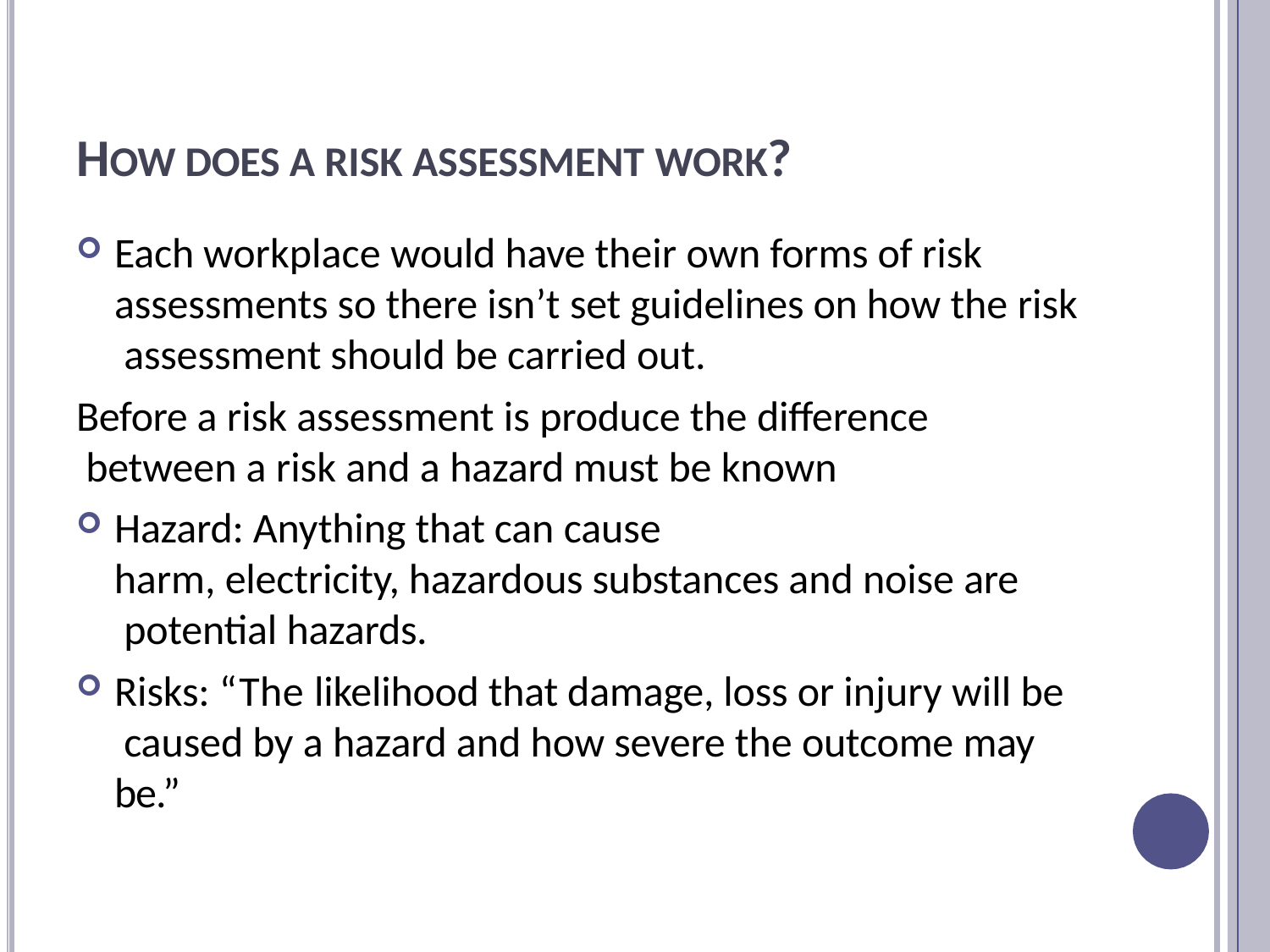

# HOW DOES A RISK ASSESSMENT WORK?
Each workplace would have their own forms of risk  assessments so there isn’t set guidelines on how the risk  assessment should be carried out.
Before a risk assessment is produce the difference  between a risk and a hazard must be known
Hazard: Anything that can cause
harm, electricity, hazardous substances and noise are  potential hazards.
Risks: “The likelihood that damage, loss or injury will be  caused by a hazard and how severe the outcome may  be.”